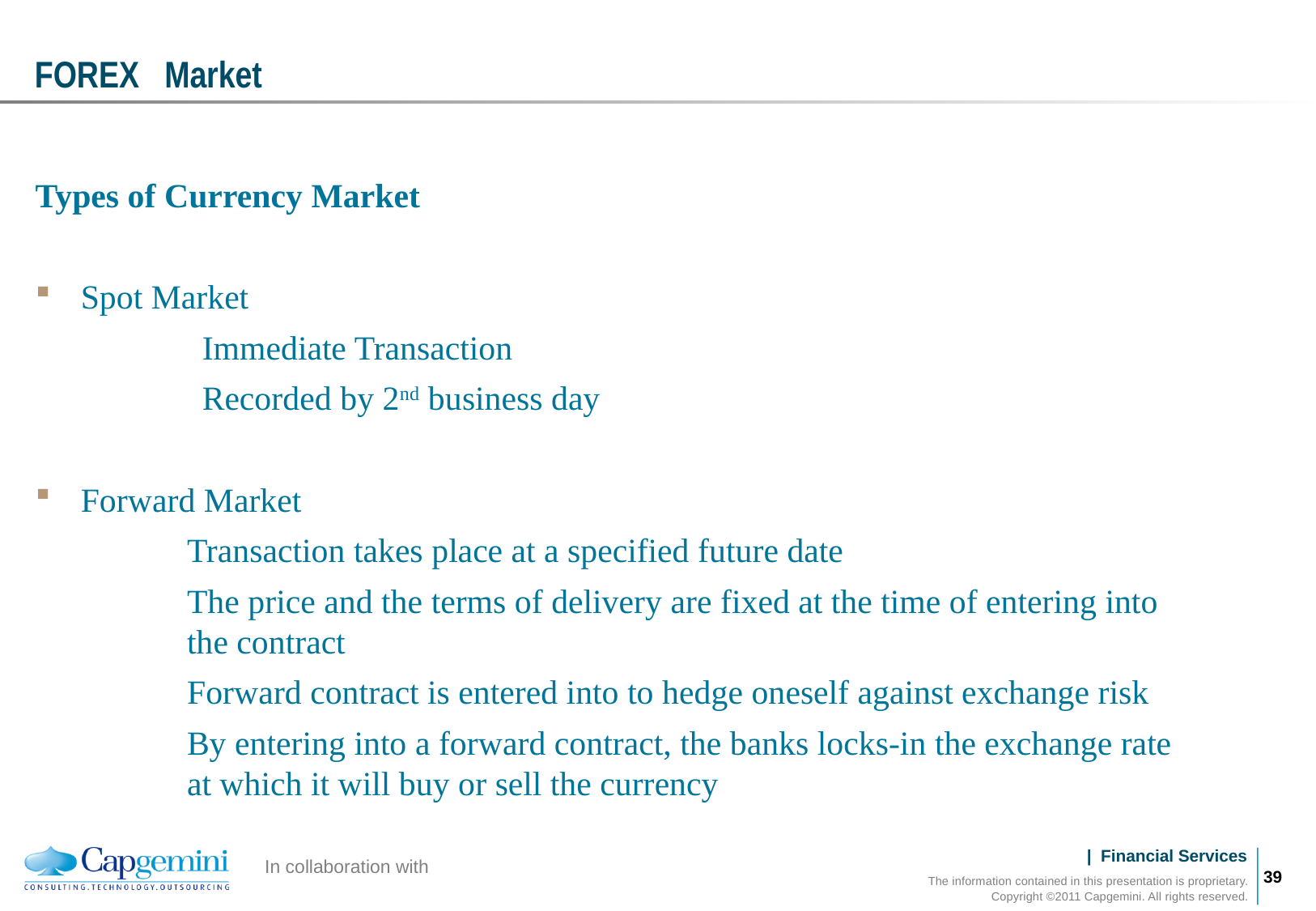

# FOREX	 Market
Types of Currency Market

Spot Market
		Immediate Transaction
		Recorded by 2nd business day

Forward Market
		Transaction takes place at a specified future date
		The price and the terms of delivery are fixed at the time of entering into 	the contract
		Forward contract is entered into to hedge oneself against exchange risk
		By entering into a forward contract, the banks locks-in the exchange rate 	at which it will buy or sell the currency